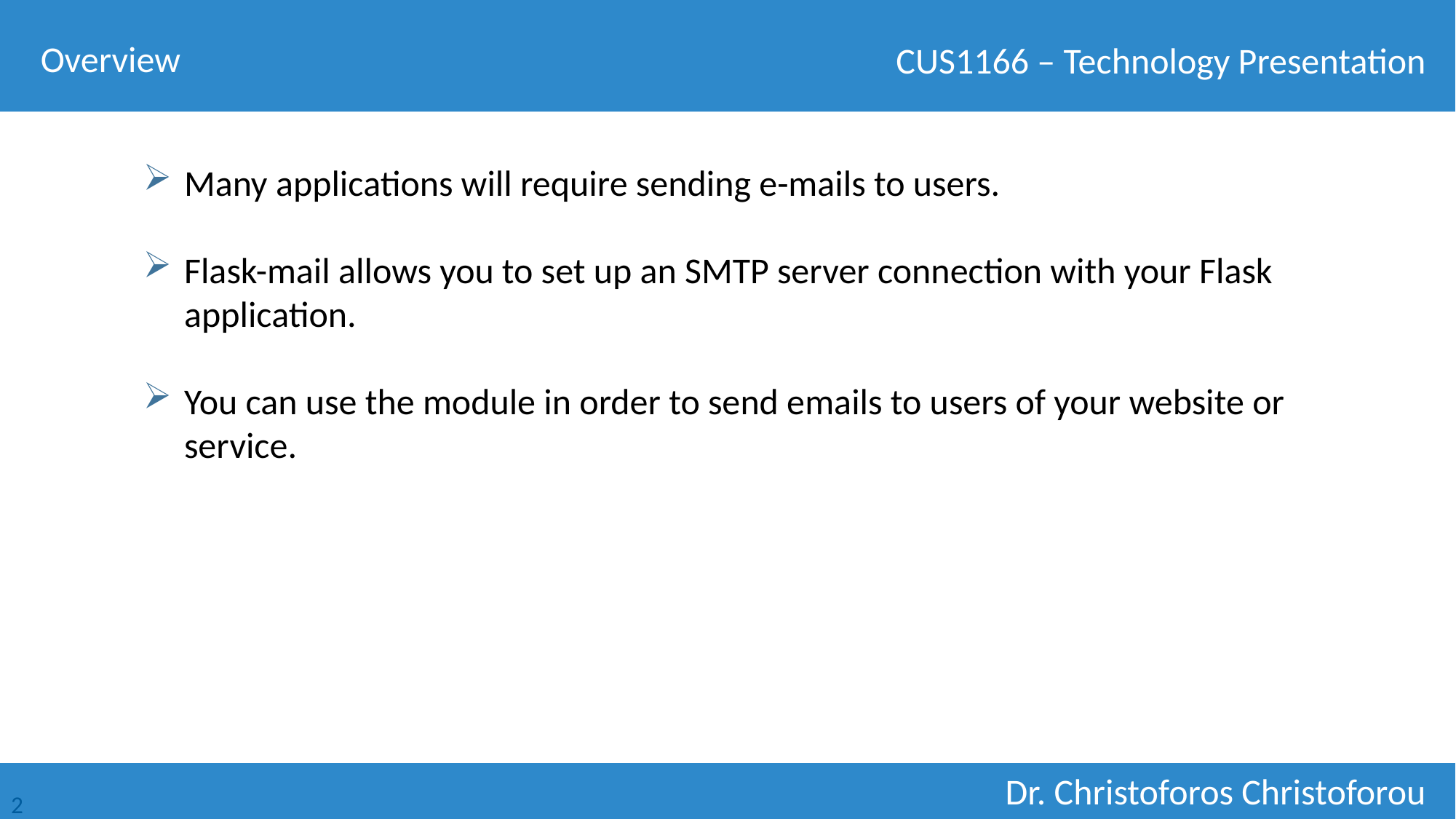

Overview
Many applications will require sending e-mails to users.

Flask-mail allows you to set up an SMTP server connection with your Flask application.

You can use the module in order to send emails to users of your website or service.